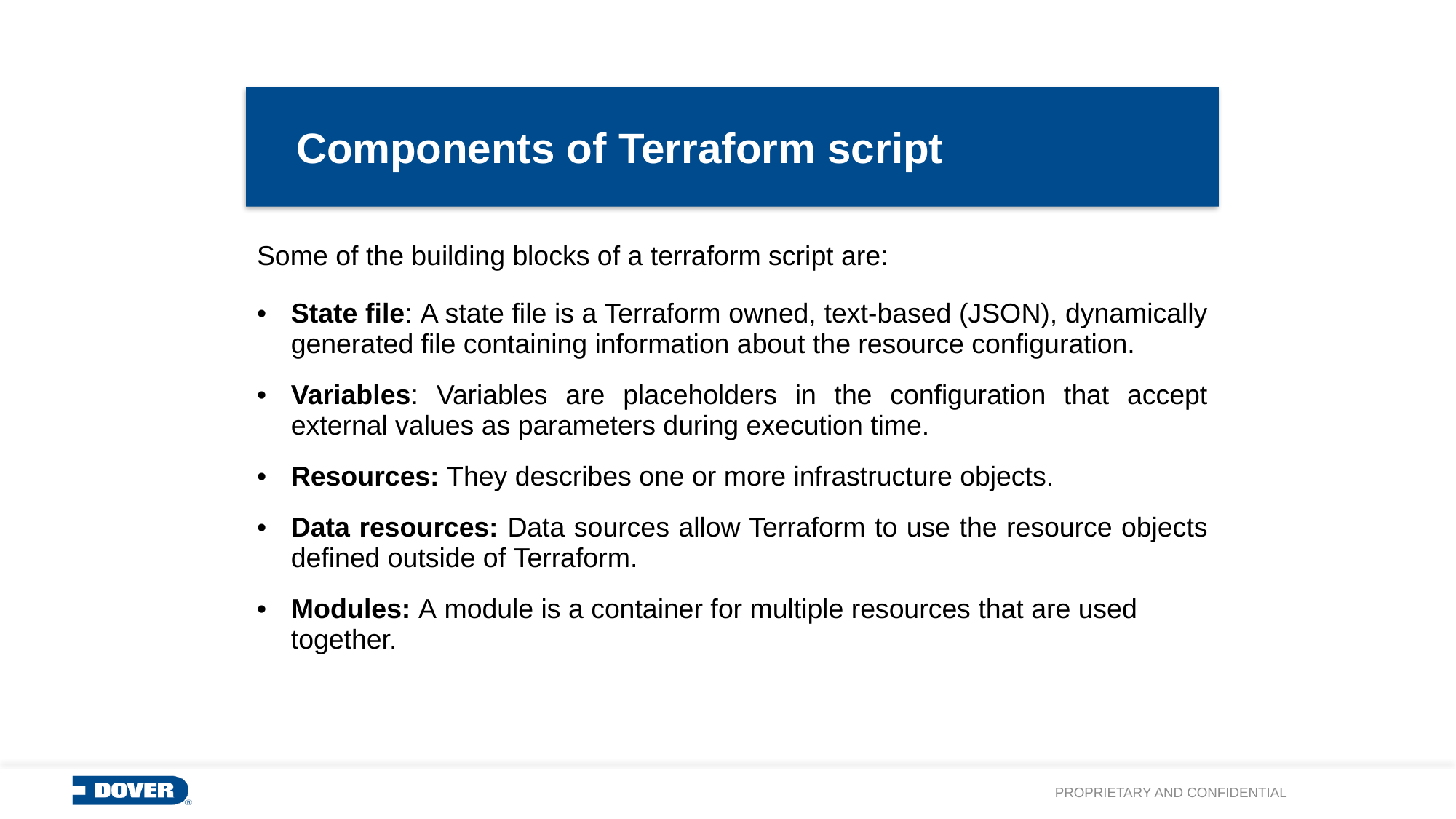

# Components of Terraform script
| Some of the building blocks of a terraform script are: State file: A state file is a Terraform owned, text-based (JSON), dynamically generated file containing information about the resource configuration. Variables: Variables are placeholders in the configuration that accept external values as parameters during execution time. Resources: They describes one or more infrastructure objects. Data resources: Data sources allow Terraform to use the resource objects defined outside of Terraform. Modules: A module is a container for multiple resources that are used together. |
| --- |